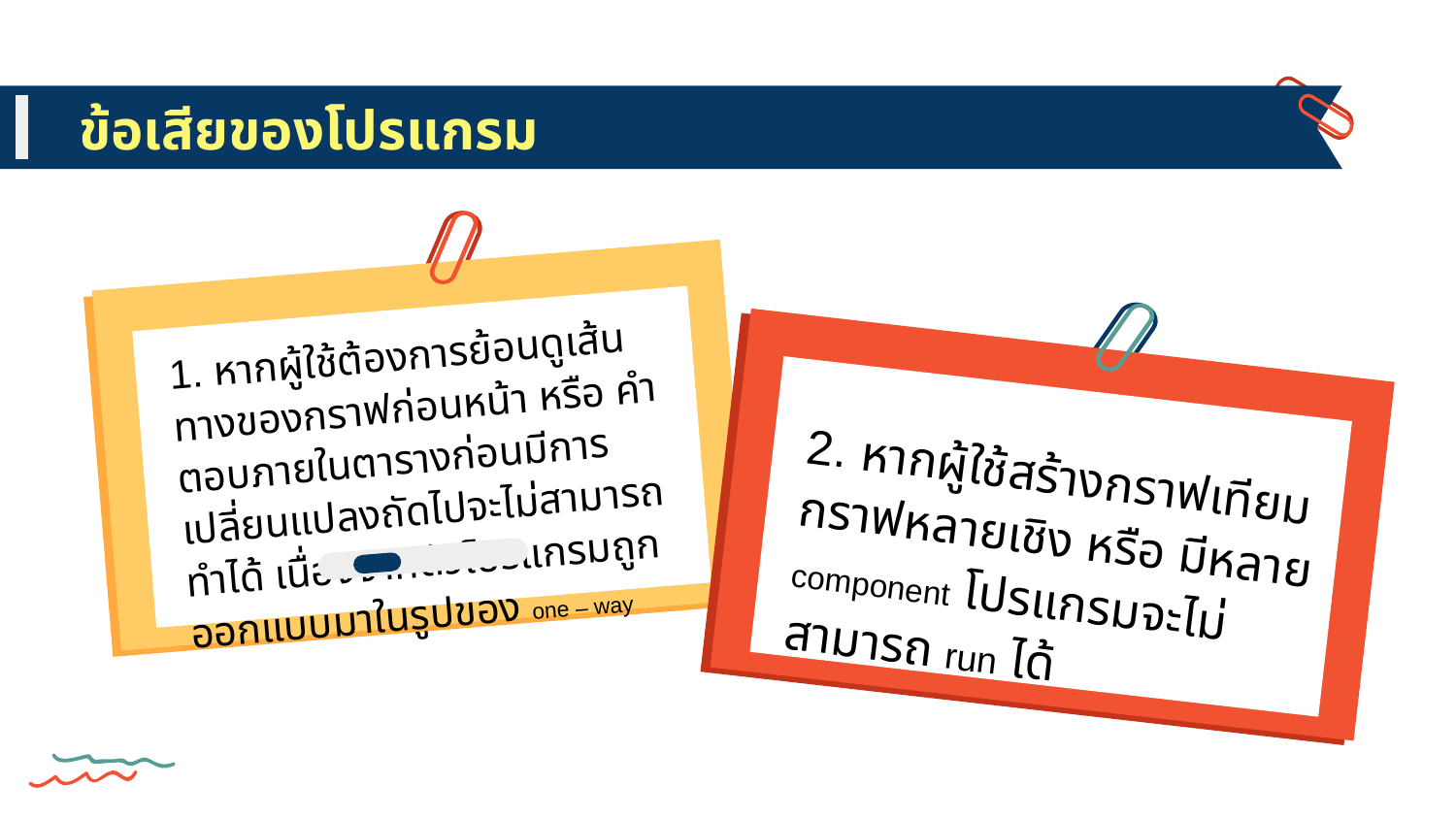

ข้อเสียของโปรแกรม

1. หากผู้ใช้ต้องการย้อนดูเส้นทางของกราฟก่อนหน้า หรือ คำตอบภายในตารางก่อนมีการเปลี่ยนแปลงถัดไปจะไม่สามารถทำได้ เนื่องจากตัวโปรแกรมถูกออกแบบมาในรูปของ one – way

2. หากผู้ใช้สร้างกราฟเทียม กราฟหลายเชิง หรือ มีหลาย component โปรแกรมจะไม่สามารถ run ได้